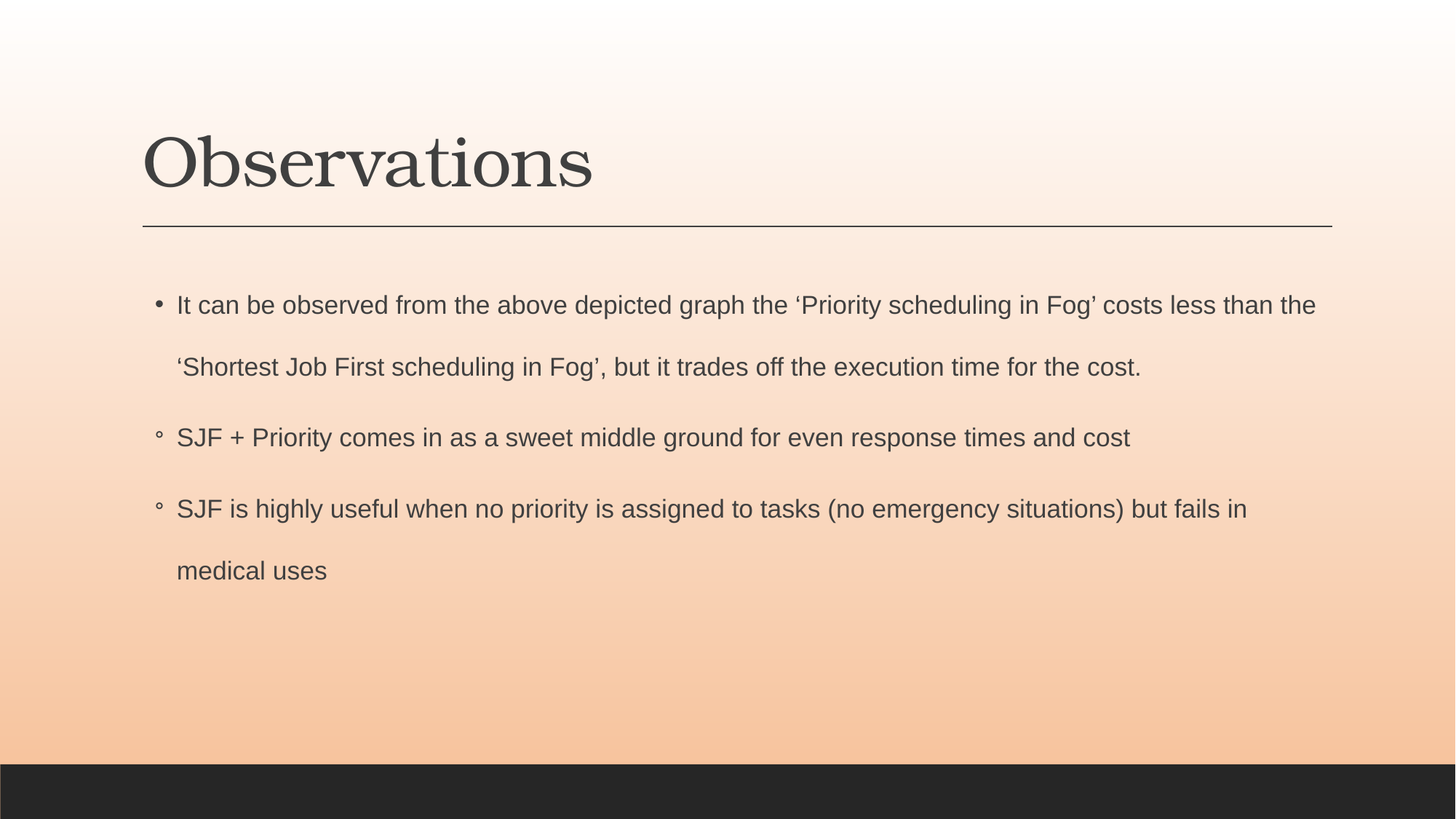

# Observations
It can be observed from the above depicted graph the ‘Priority scheduling in Fog’ costs less than the ‘Shortest Job First scheduling in Fog’, but it trades off the execution time for the cost.
SJF + Priority comes in as a sweet middle ground for even response times and cost
SJF is highly useful when no priority is assigned to tasks (no emergency situations) but fails in medical uses